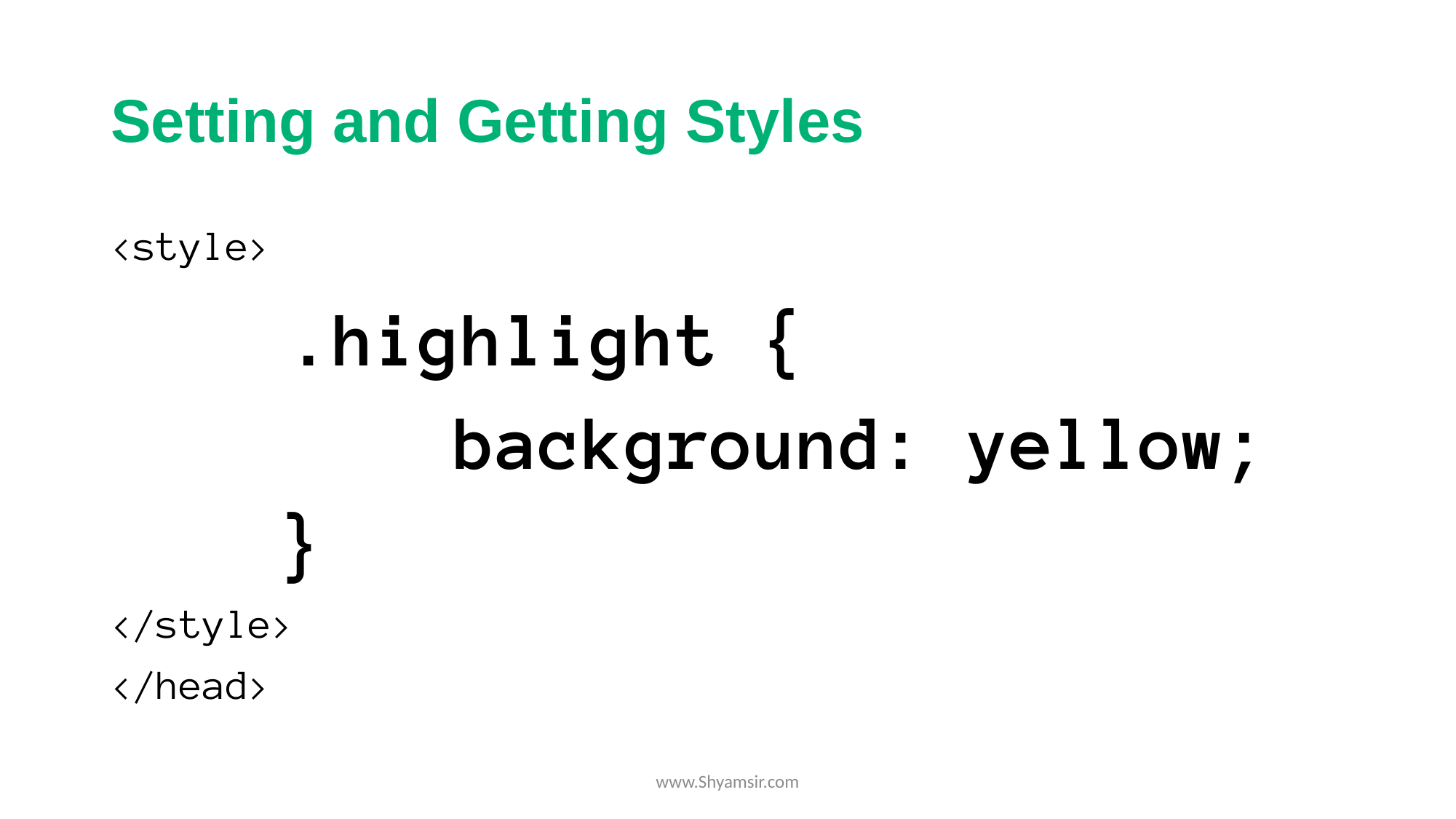

# Setting and Getting Styles
<style>
    .highlight {
        background: yellow;
    }
</style>
</head>

www.Shyamsir.com